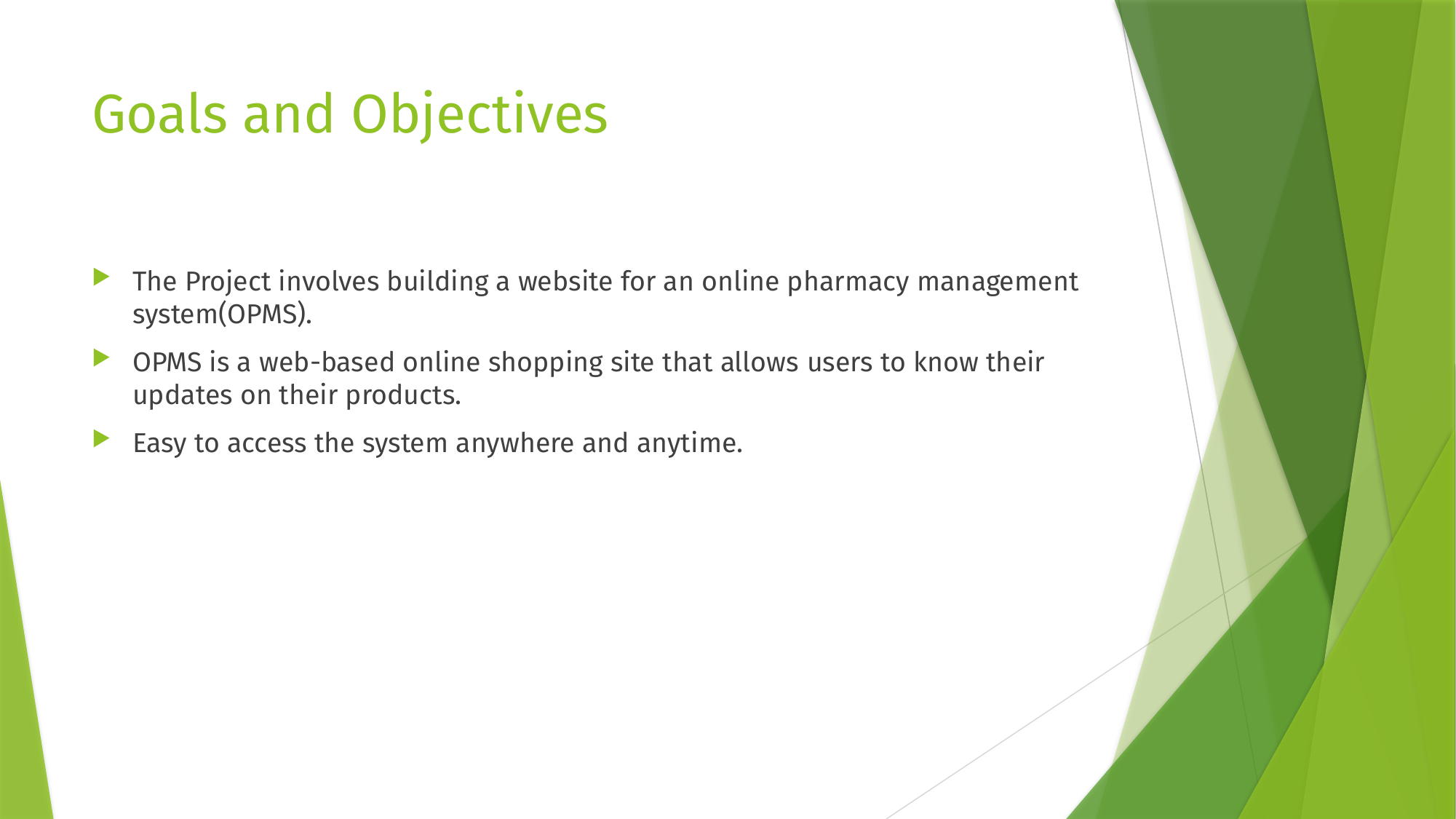

# Goals and Objectives
The Project involves building a website for an online pharmacy management system(OPMS).
OPMS is a web-based online shopping site that allows users to know their updates on their products.
Easy to access the system anywhere and anytime.